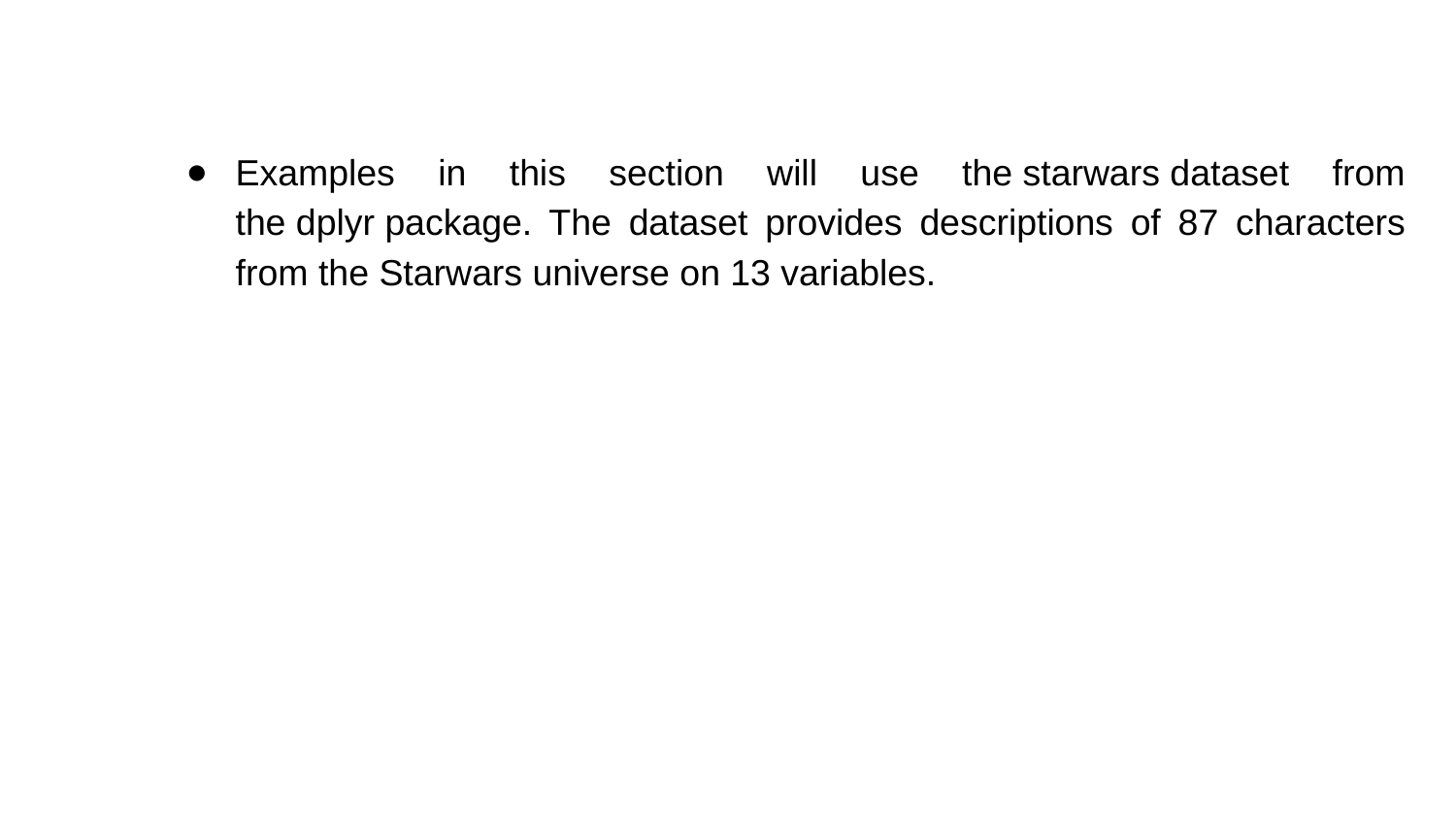

Examples in this section will use the starwars dataset from the dplyr package. The dataset provides descriptions of 87 characters from the Starwars universe on 13 variables.